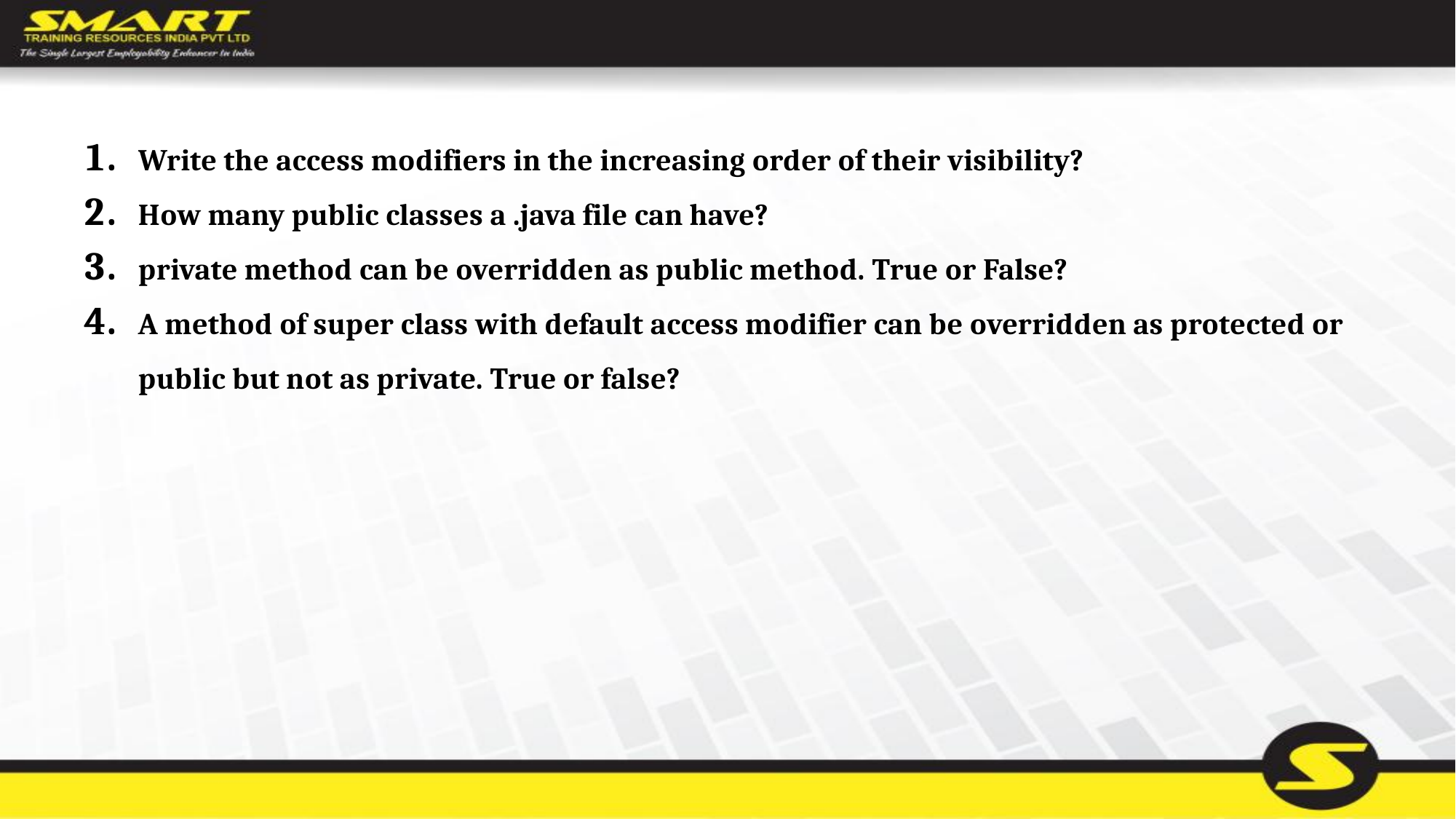

Write the access modifiers in the increasing order of their visibility?
How many public classes a .java file can have?
private method can be overridden as public method. True or False?
A method of super class with default access modifier can be overridden as protected or public but not as private. True or false?